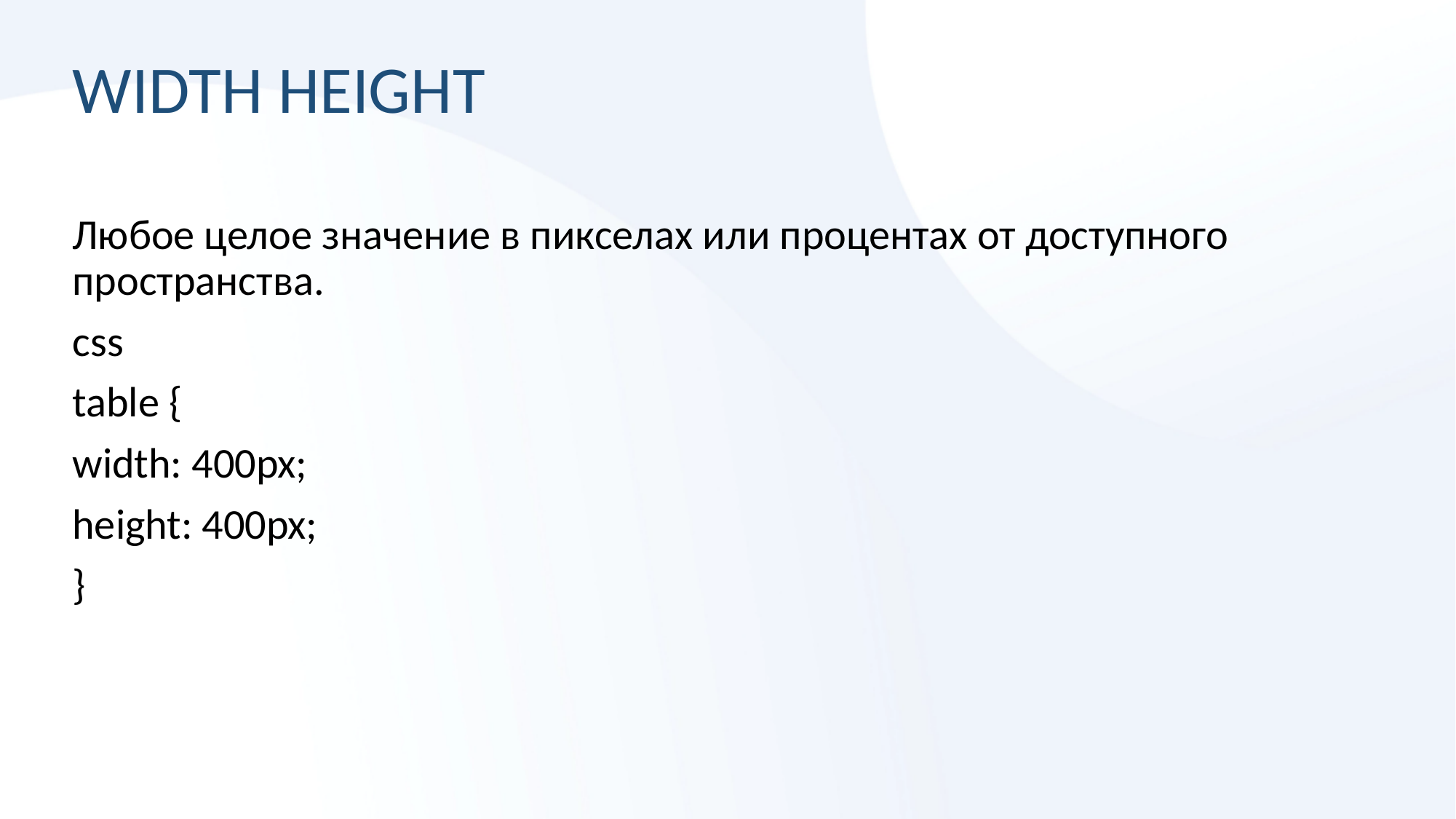

# WIDTH HEIGHT
Любое целое значение в пикселах или процентах от доступного пространства.
css
table {
width: 400px;
height: 400px;
}